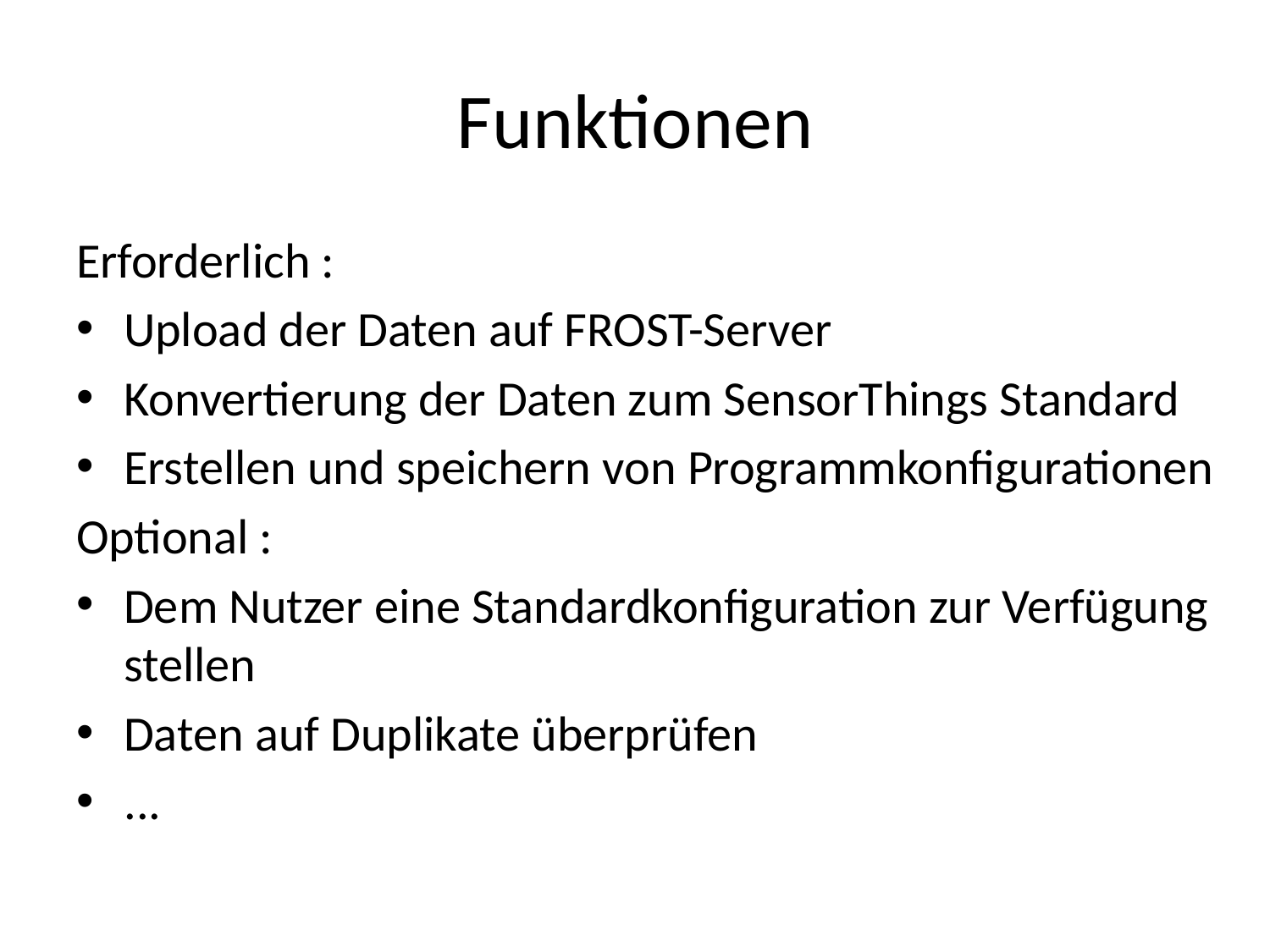

# Funktionen
Erforderlich :
Upload der Daten auf FROST-Server
Konvertierung der Daten zum SensorThings Standard
Erstellen und speichern von Programmkonfigurationen
Optional :
Dem Nutzer eine Standardkonfiguration zur Verfügung stellen
Daten auf Duplikate überprüfen
...